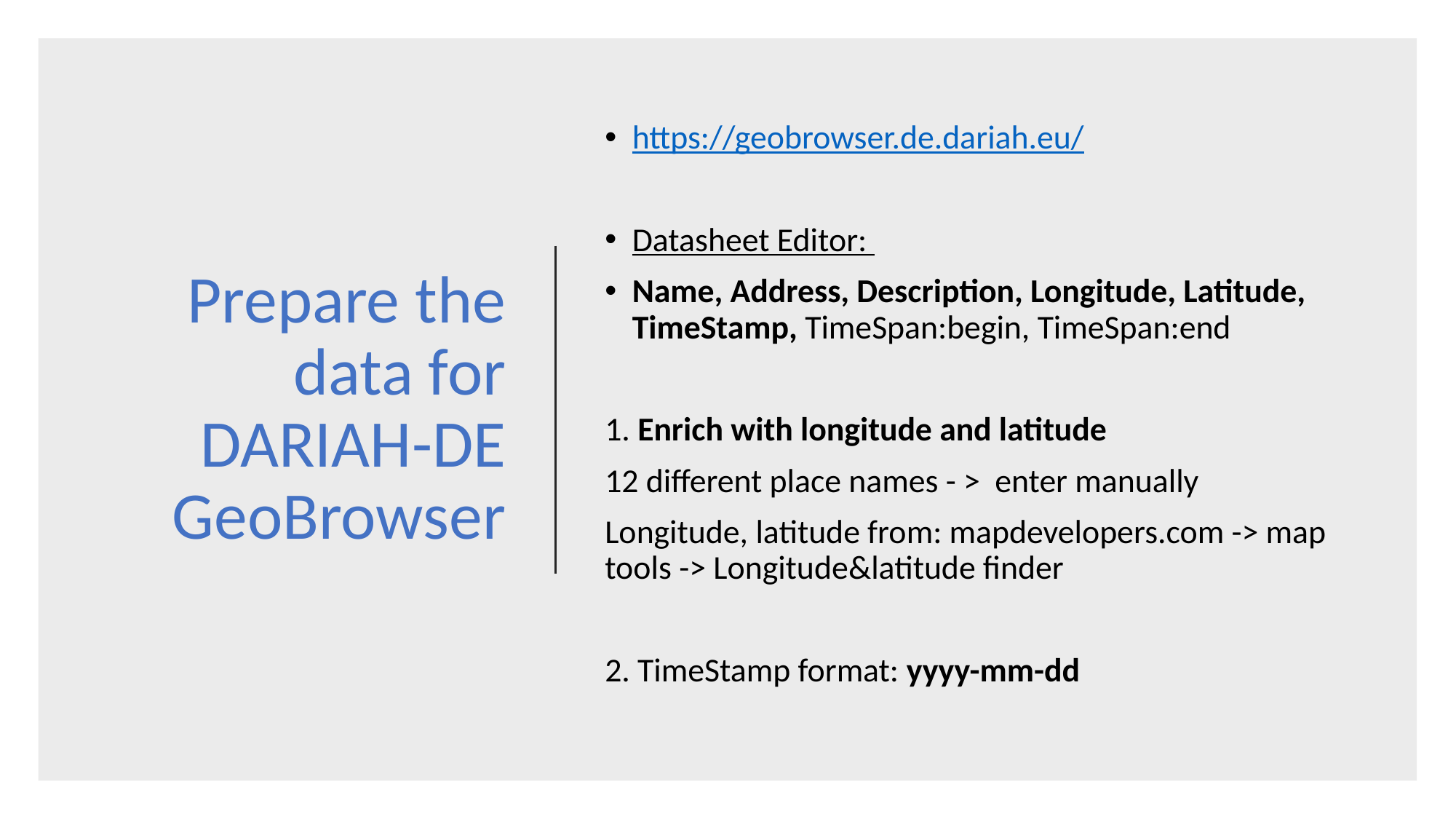

# Prepare the data for DARIAH-DE GeoBrowser
https://geobrowser.de.dariah.eu/

Datasheet Editor:
Name, Address, Description, Longitude, Latitude, TimeStamp, TimeSpan:begin, TimeSpan:end

1. Enrich with longitude and latitude
12 different place names - >  enter manually
Longitude, latitude from: mapdevelopers.com -> map tools -> Longitude&latitude finder

2. TimeStamp format: yyyy-mm-dd